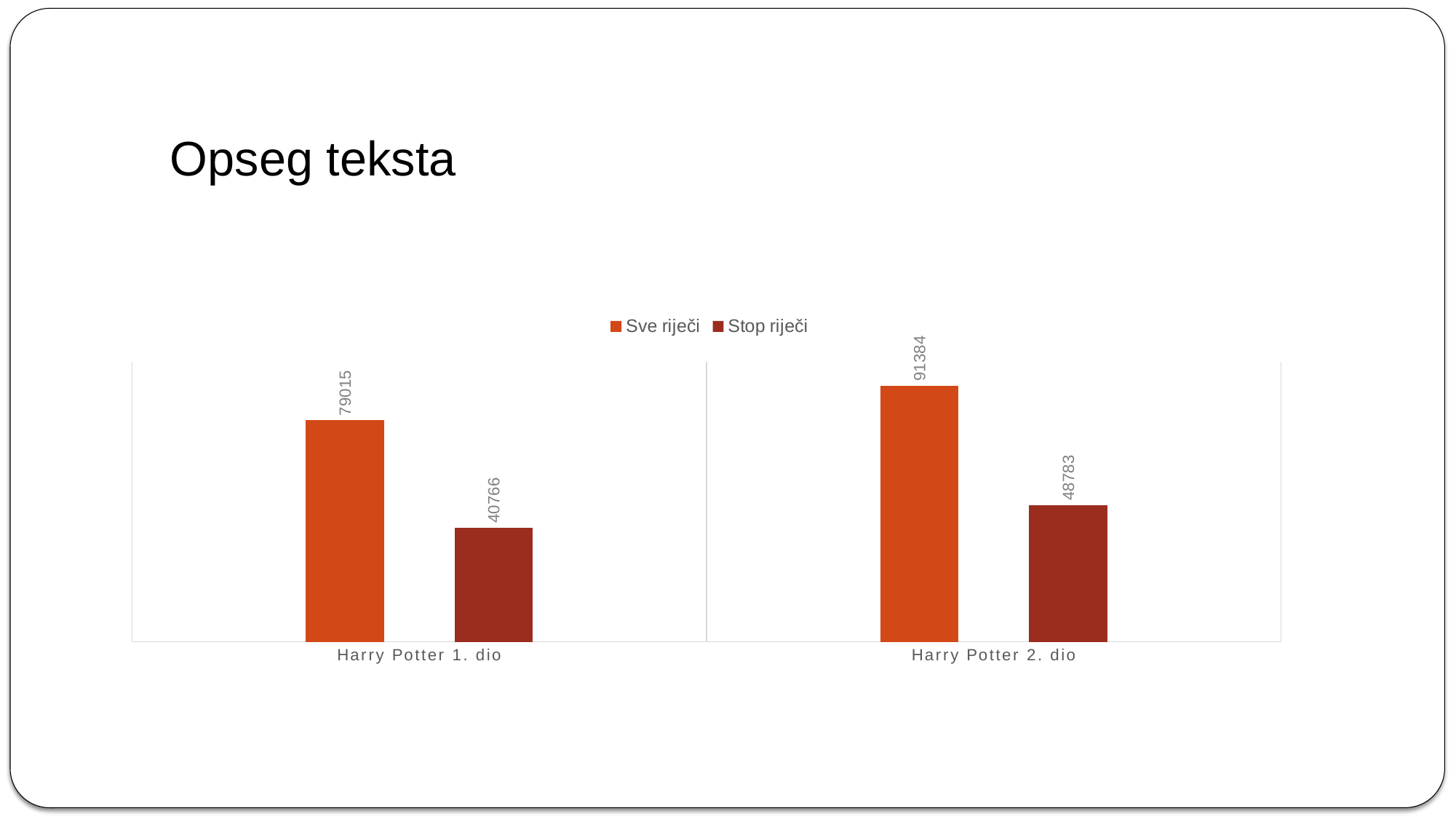

Opseg teksta

### Chart

| Category | Sve riječi | Stop riječi |
|---|---|---|
| Harry Potter 1. dio | 79015.0 | 40766.0 |
| Harry Potter 2. dio | 91384.0 | 48783.0 |